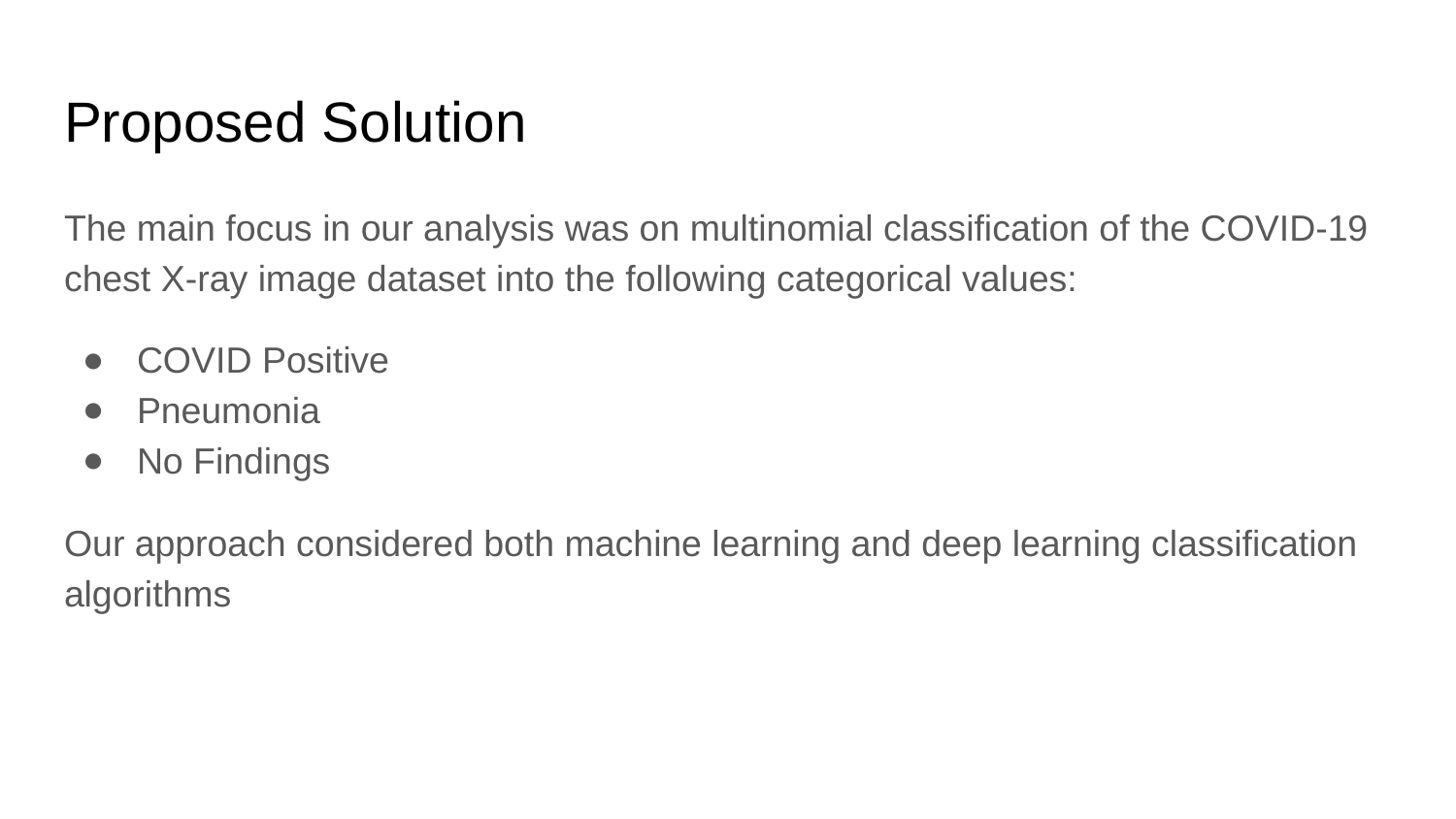

# Proposed Solution
The main focus in our analysis was on multinomial classification of the COVID-19 chest X-ray image dataset into the following categorical values:
COVID Positive
Pneumonia
No Findings
Our approach considered both machine learning and deep learning classification algorithms